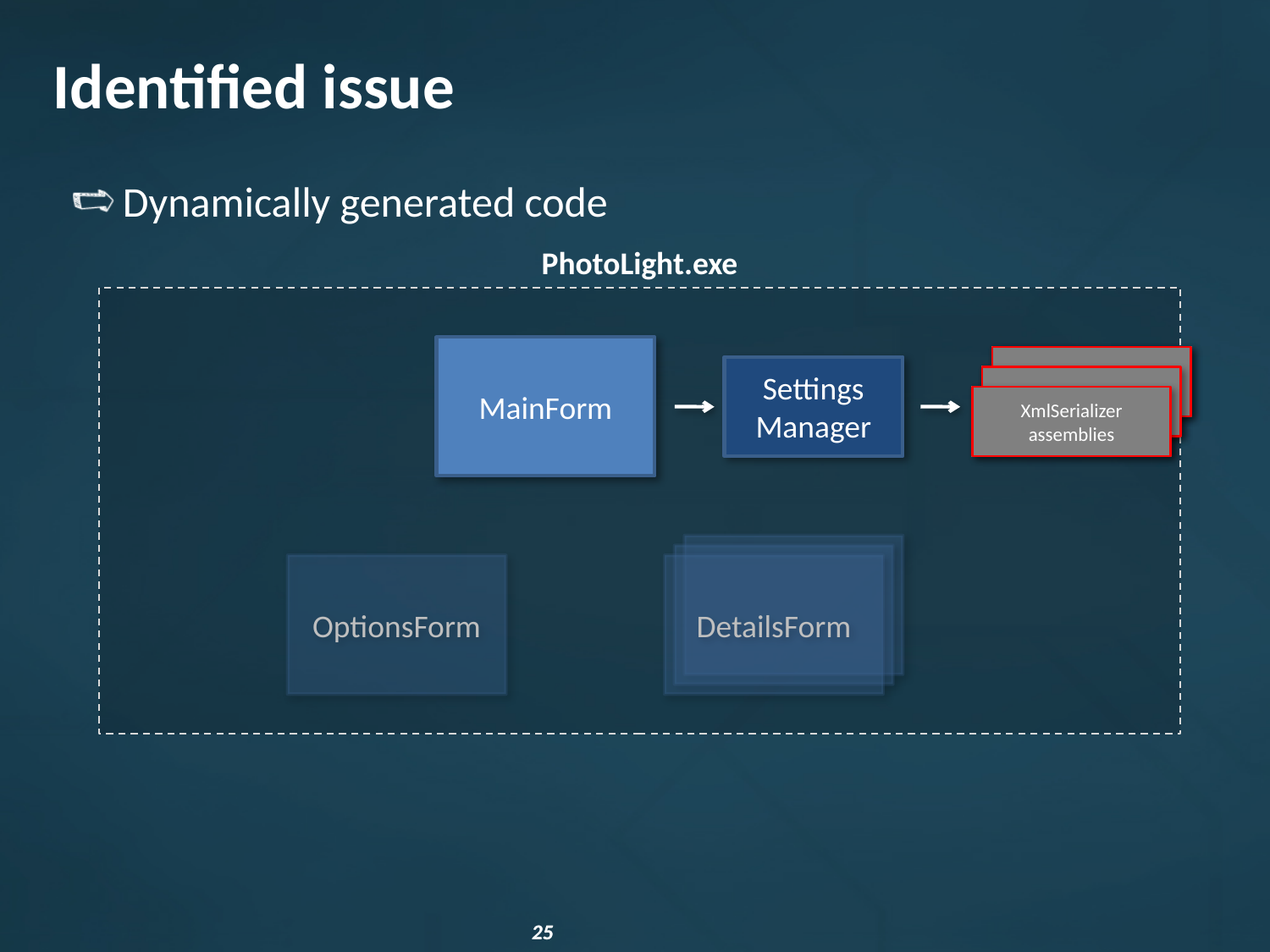

# Identified issue
Dynamically generated code
PhotoLight.exe

MainForm

XmlSerializer
assemblies

XmlSerializer
assemblies
Settings
Manager

DetailsForm
OptionsForm